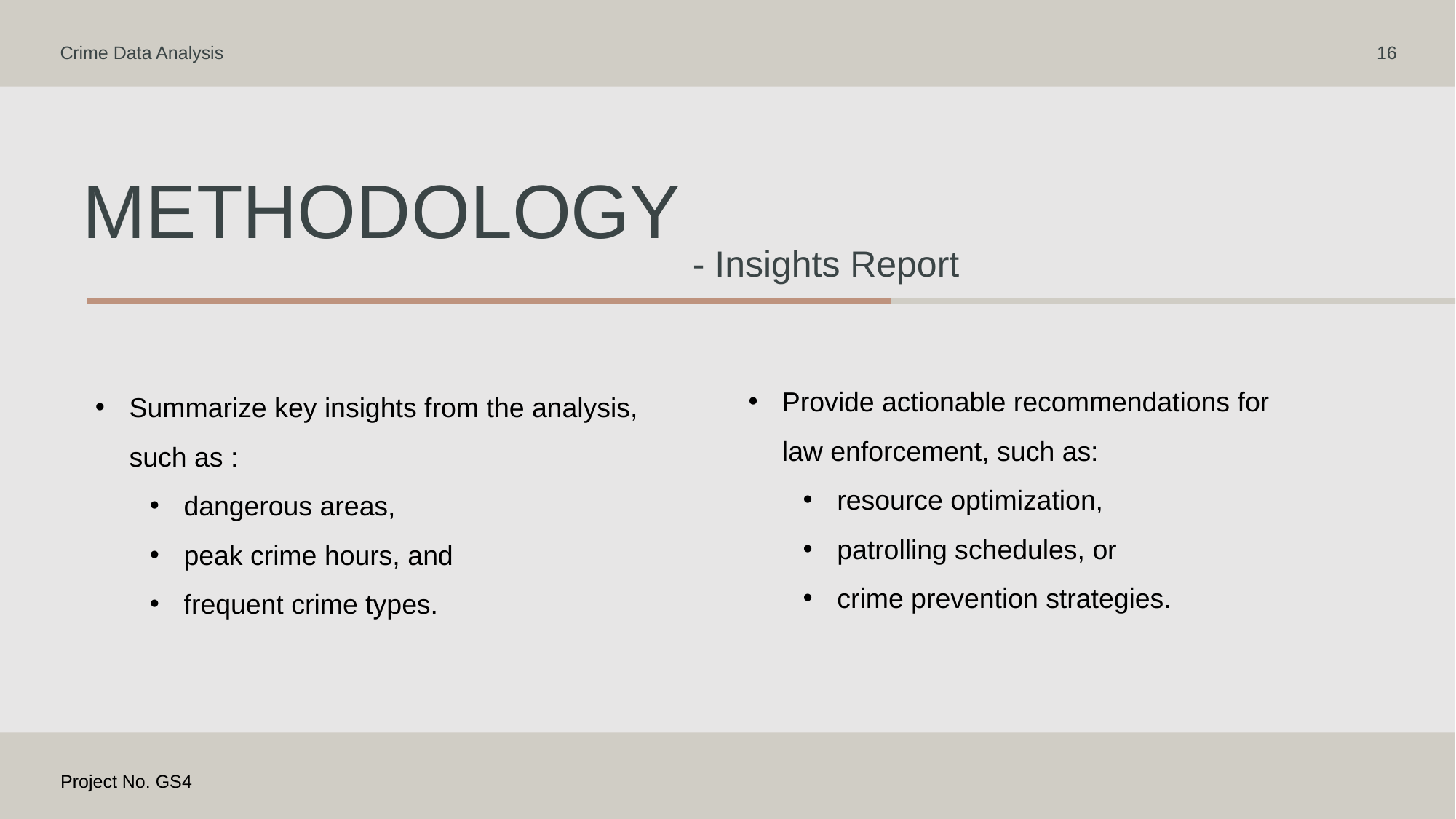

Crime Data Analysis
16
Methodology
- Insights Report
Provide actionable recommendations for law enforcement, such as:
resource optimization,
patrolling schedules, or
crime prevention strategies.
Summarize key insights from the analysis, such as :
dangerous areas,
peak crime hours, and
frequent crime types.
Project No. GS4